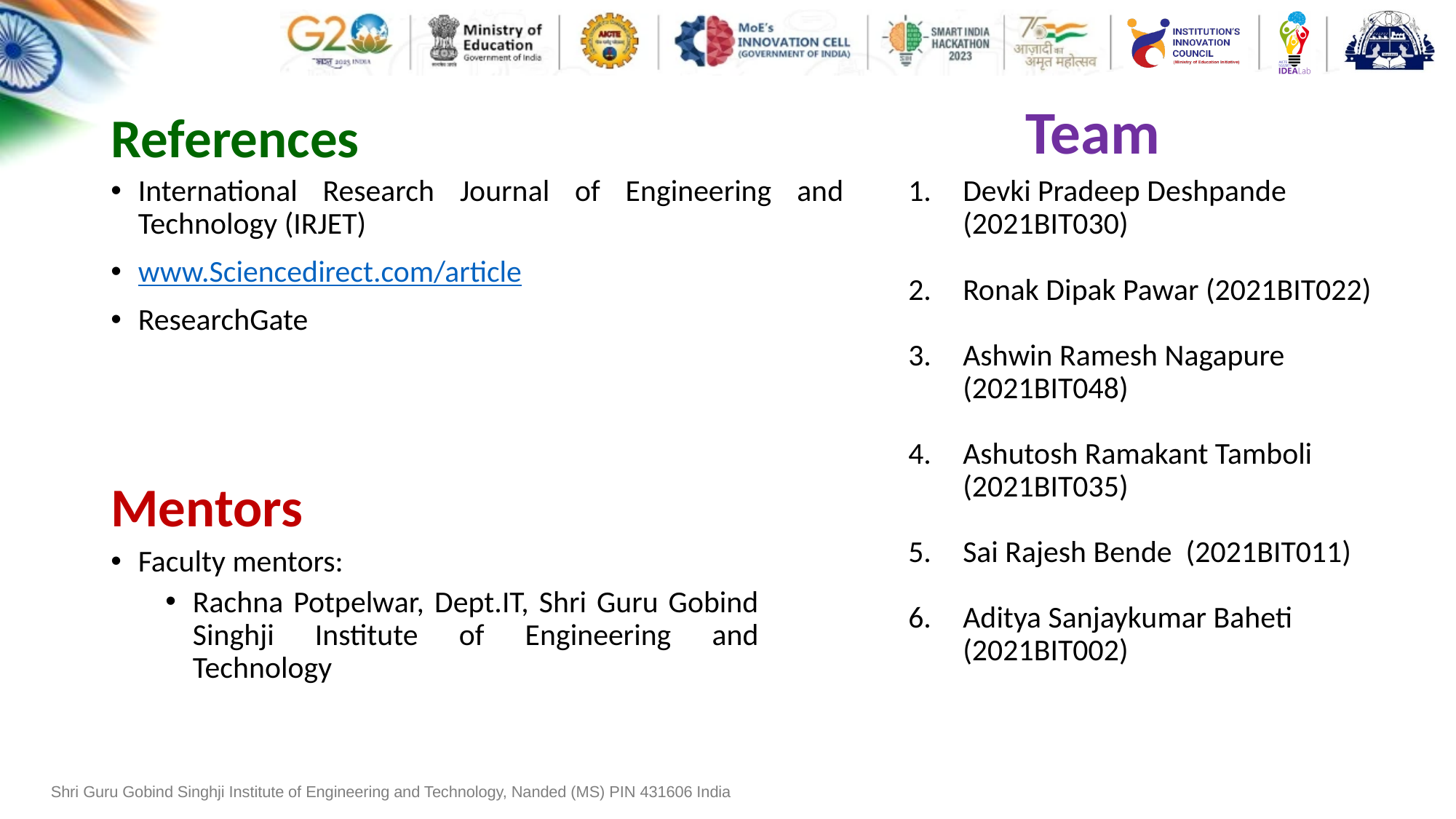

Team
# References
International Research Journal of Engineering and Technology (IRJET)
www.Sciencedirect.com/article
ResearchGate
Devki Pradeep Deshpande (2021BIT030)

Ronak Dipak Pawar (2021BIT022)

Ashwin Ramesh Nagapure (2021BIT048)

Ashutosh Ramakant Tamboli (2021BIT035)

Sai Rajesh Bende  (2021BIT011)

Aditya Sanjaykumar Baheti (2021BIT002)

Mentors
Faculty mentors:
Rachna Potpelwar, Dept.IT, Shri Guru Gobind Singhji Institute of Engineering and Technology